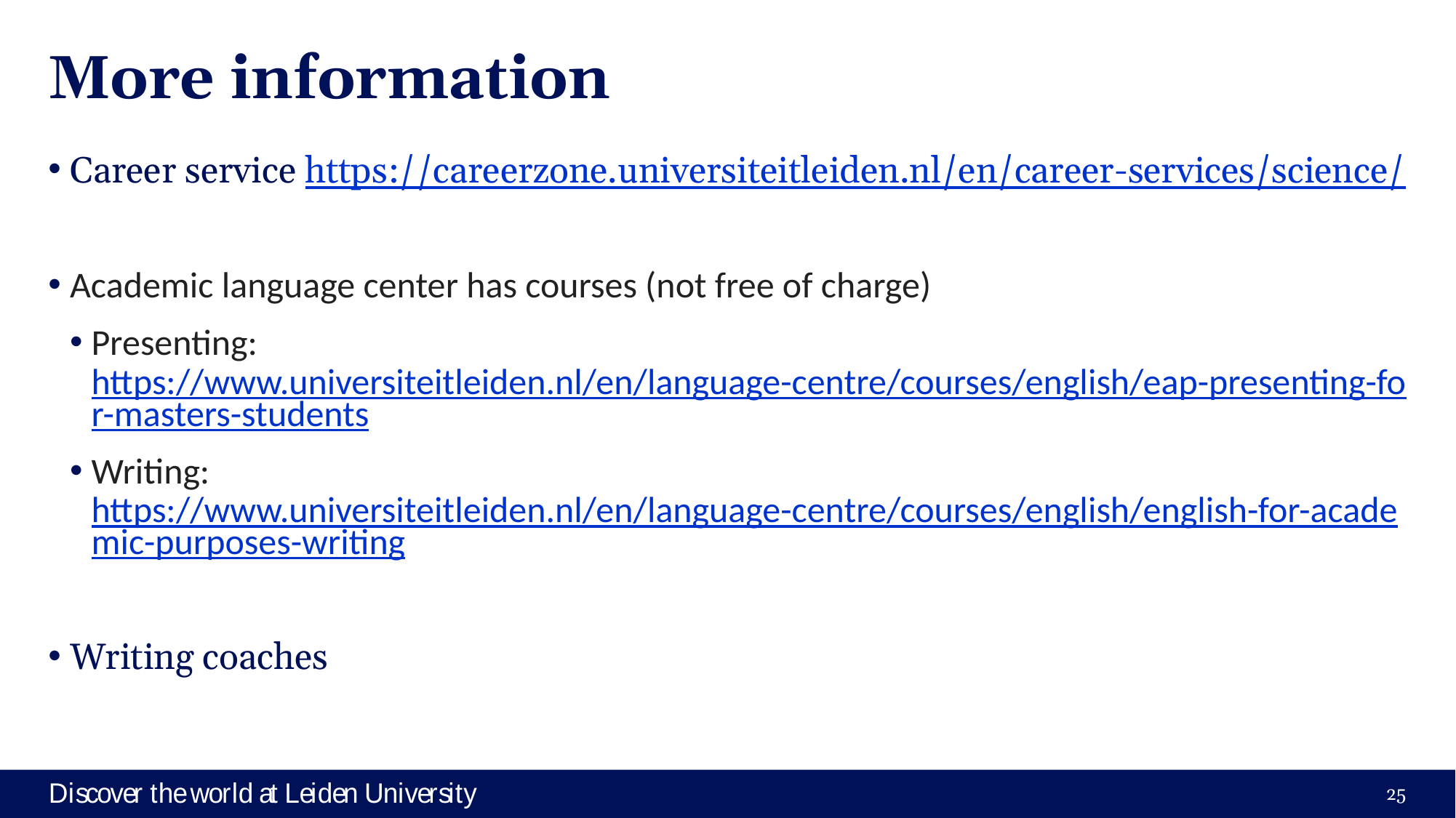

# More information
Career service https://careerzone.universiteitleiden.nl/en/career-services/science/

Academic language center has courses (not free of charge)
Presenting: https://www.universiteitleiden.nl/en/language-centre/courses/english/eap-presenting-for-masters-students
Writing: https://www.universiteitleiden.nl/en/language-centre/courses/english/english-for-academic-purposes-writing

Writing coaches
25